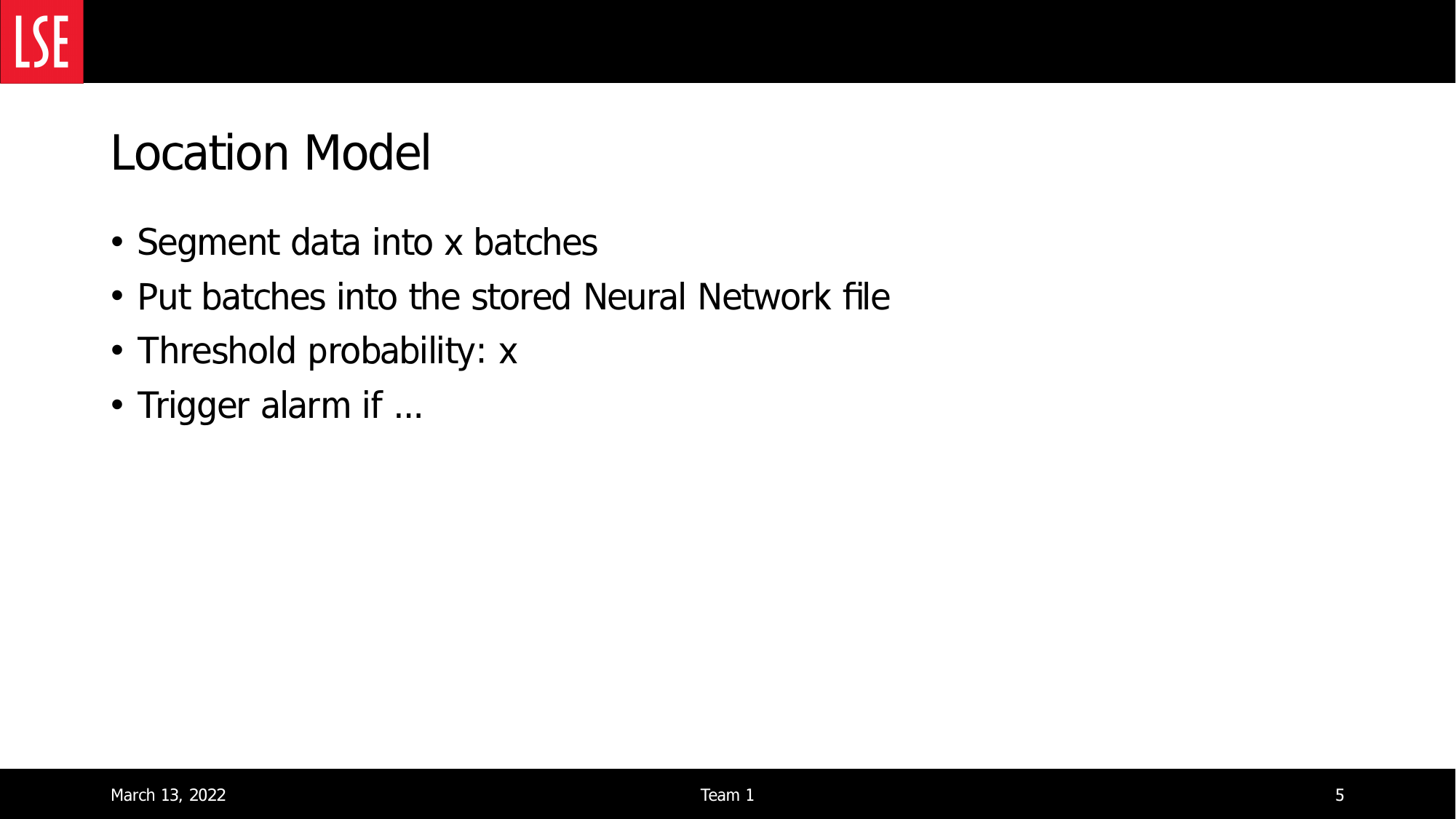

# Location Model
Segment data into x batches
Put batches into the stored Neural Network file
Threshold probability: x
Trigger alarm if …
March 13, 2022
Team 1
5